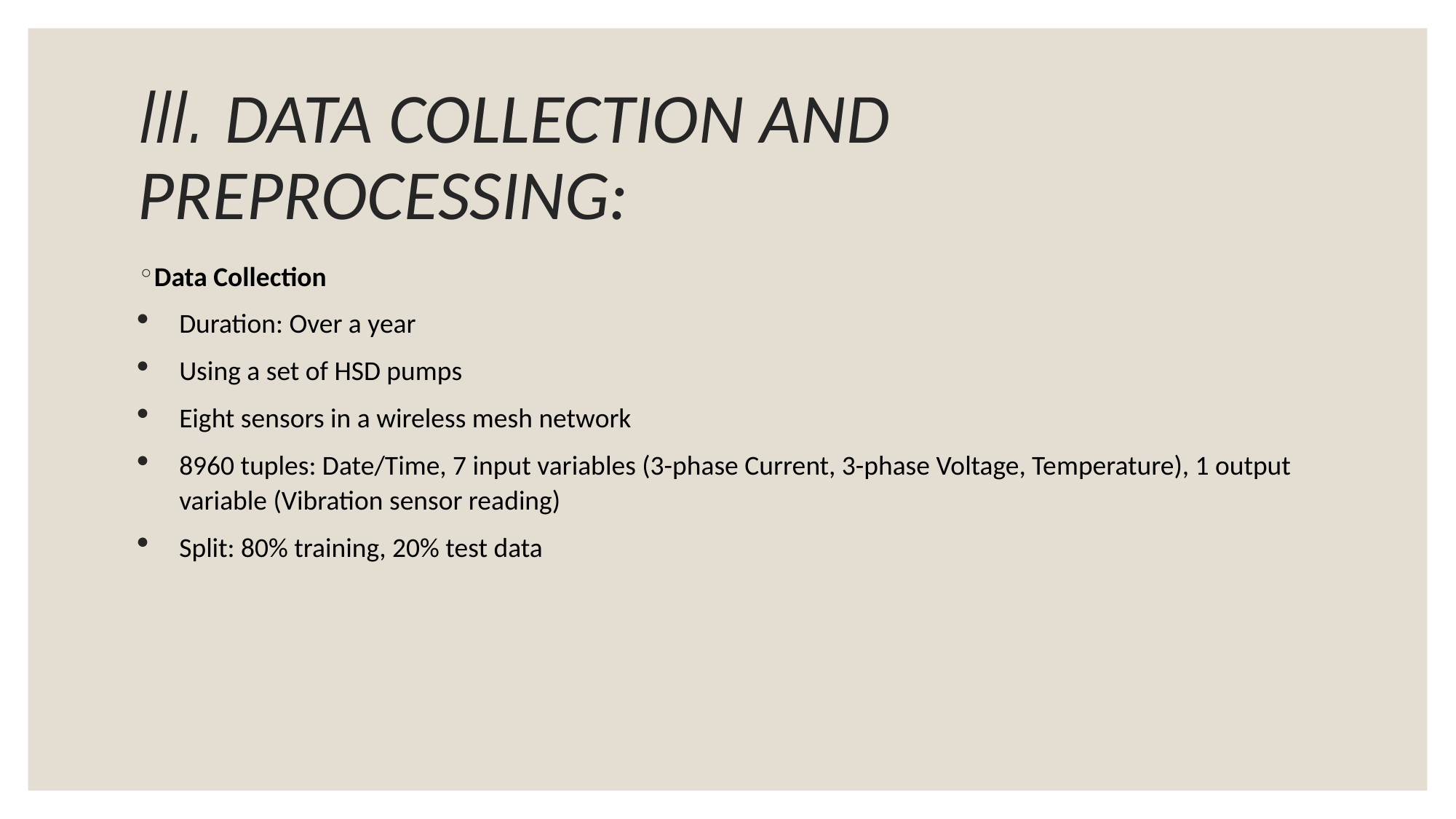

# III. DATA COLLECTION AND PREPROCESSING:
Data Collection
Duration: Over a year
Using a set of HSD pumps
Eight sensors in a wireless mesh network
8960 tuples: Date/Time, 7 input variables (3-phase Current, 3-phase Voltage, Temperature), 1 output variable (Vibration sensor reading)
Split: 80% training, 20% test data